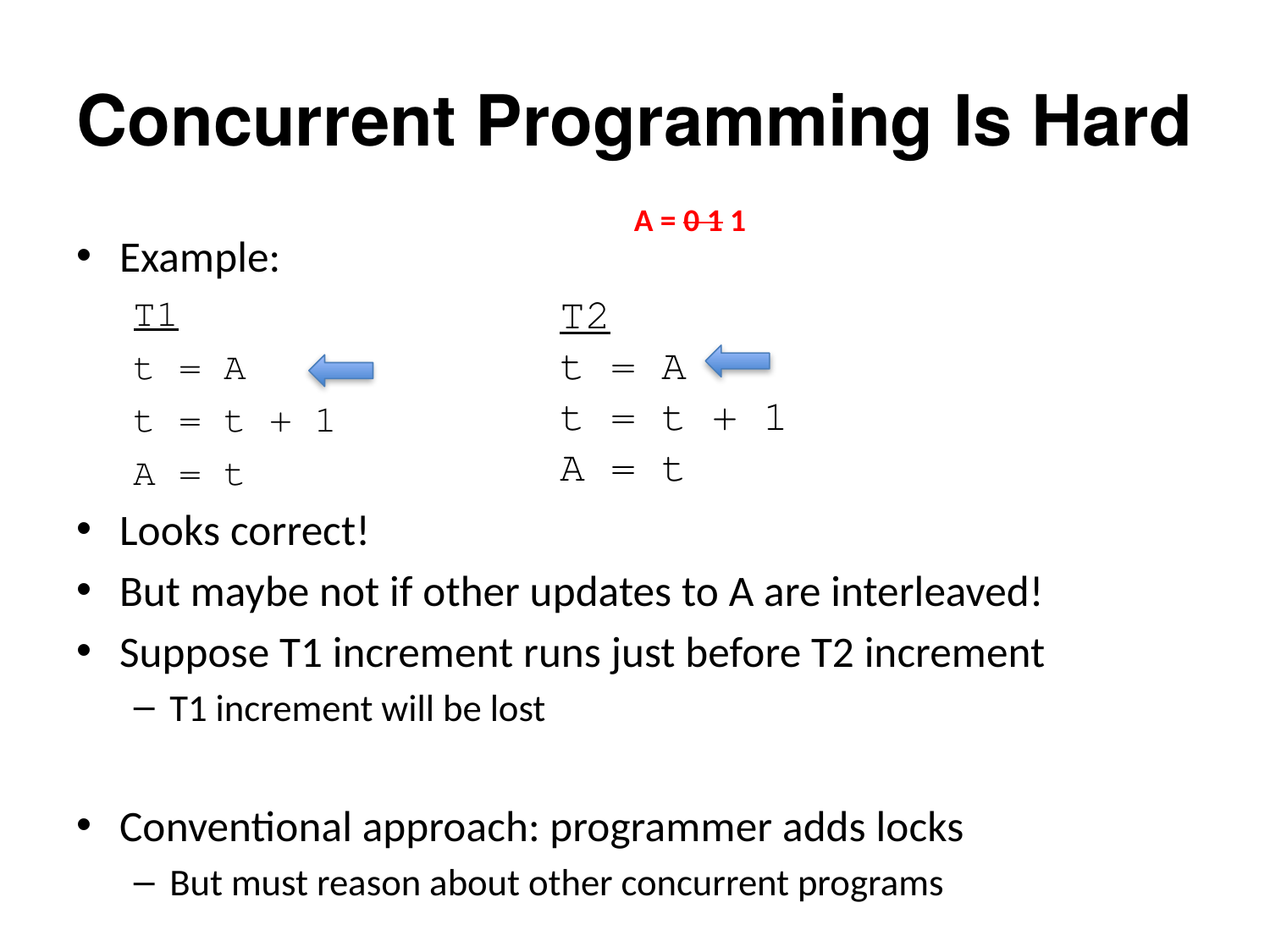

# Concurrent Programming Is Hard
A = 0
A = 0 1
A = 0 1 1
Example:
T1
t = A
t = t + 1
A = t
Looks correct!
But maybe not if other updates to A are interleaved!
Suppose T1 increment runs just before T2 increment
T1 increment will be lost

Conventional approach: programmer adds locks
But must reason about other concurrent programs
T2
t = A
t = t + 1
A = t